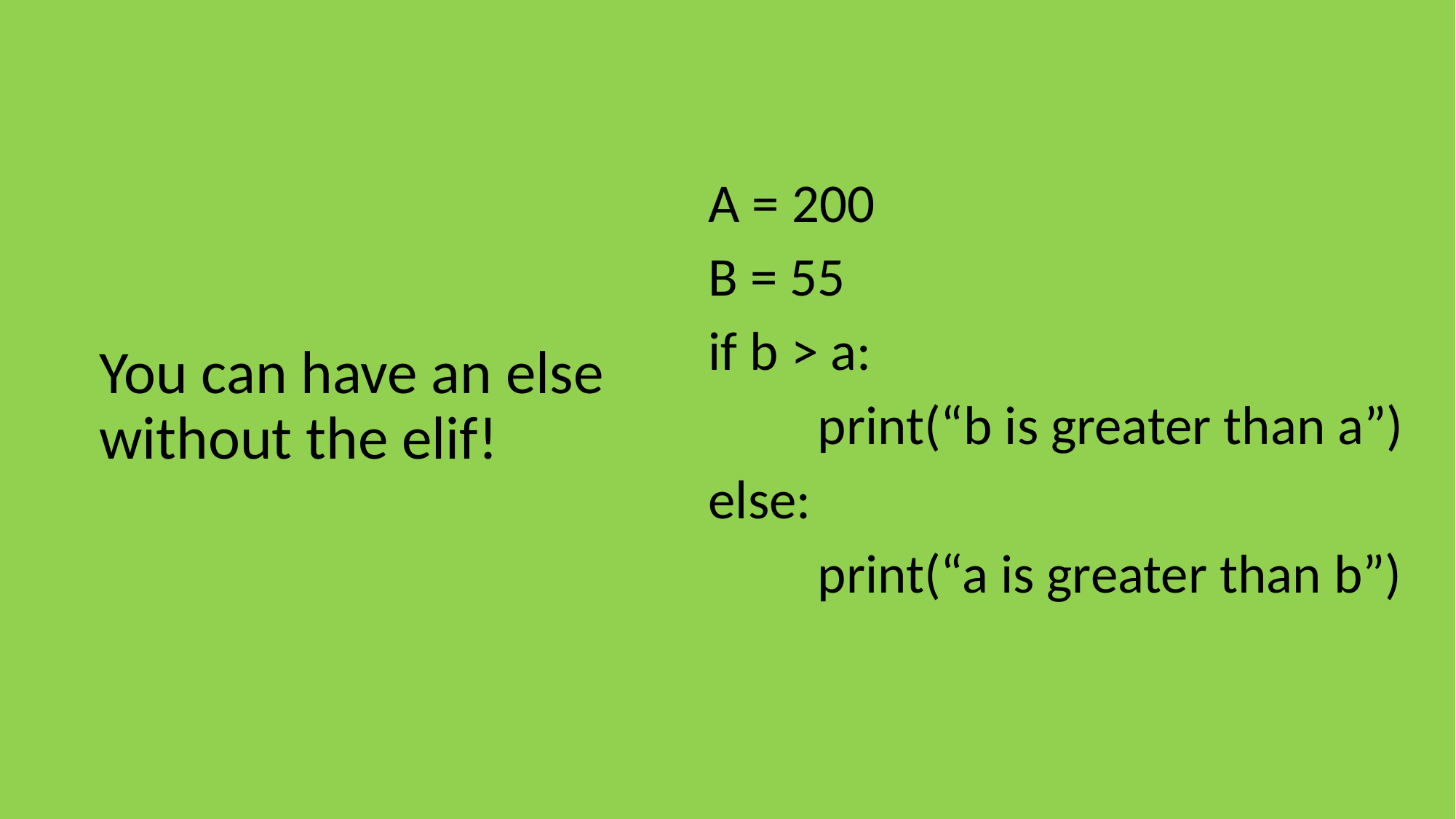

A = 200
B = 55
if b > a:
	print(“b is greater than a”)
else:
	print(“a is greater than b”)
You can have an else without the elif!